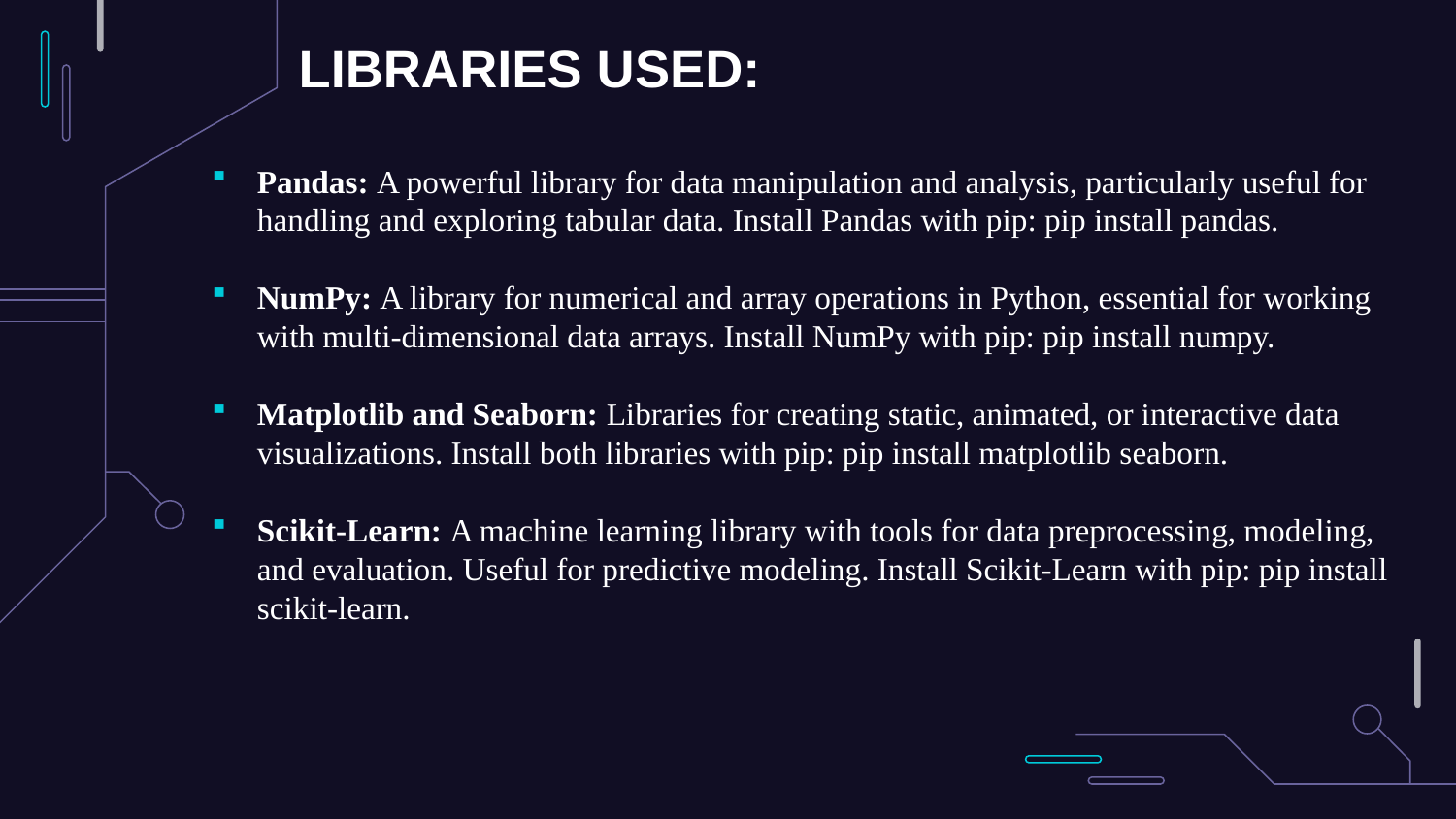

# LIBRARIES USED:

Pandas: A powerful library for data manipulation and analysis, particularly useful for handling and exploring tabular data. Install Pandas with pip: pip install pandas.

NumPy: A library for numerical and array operations in Python, essential for working with multi-dimensional data arrays. Install NumPy with pip: pip install numpy.

Matplotlib and Seaborn: Libraries for creating static, animated, or interactive data visualizations. Install both libraries with pip: pip install matplotlib seaborn.

Scikit-Learn: A machine learning library with tools for data preprocessing, modeling, and evaluation. Useful for predictive modeling. Install Scikit-Learn with pip: pip install scikit-learn.